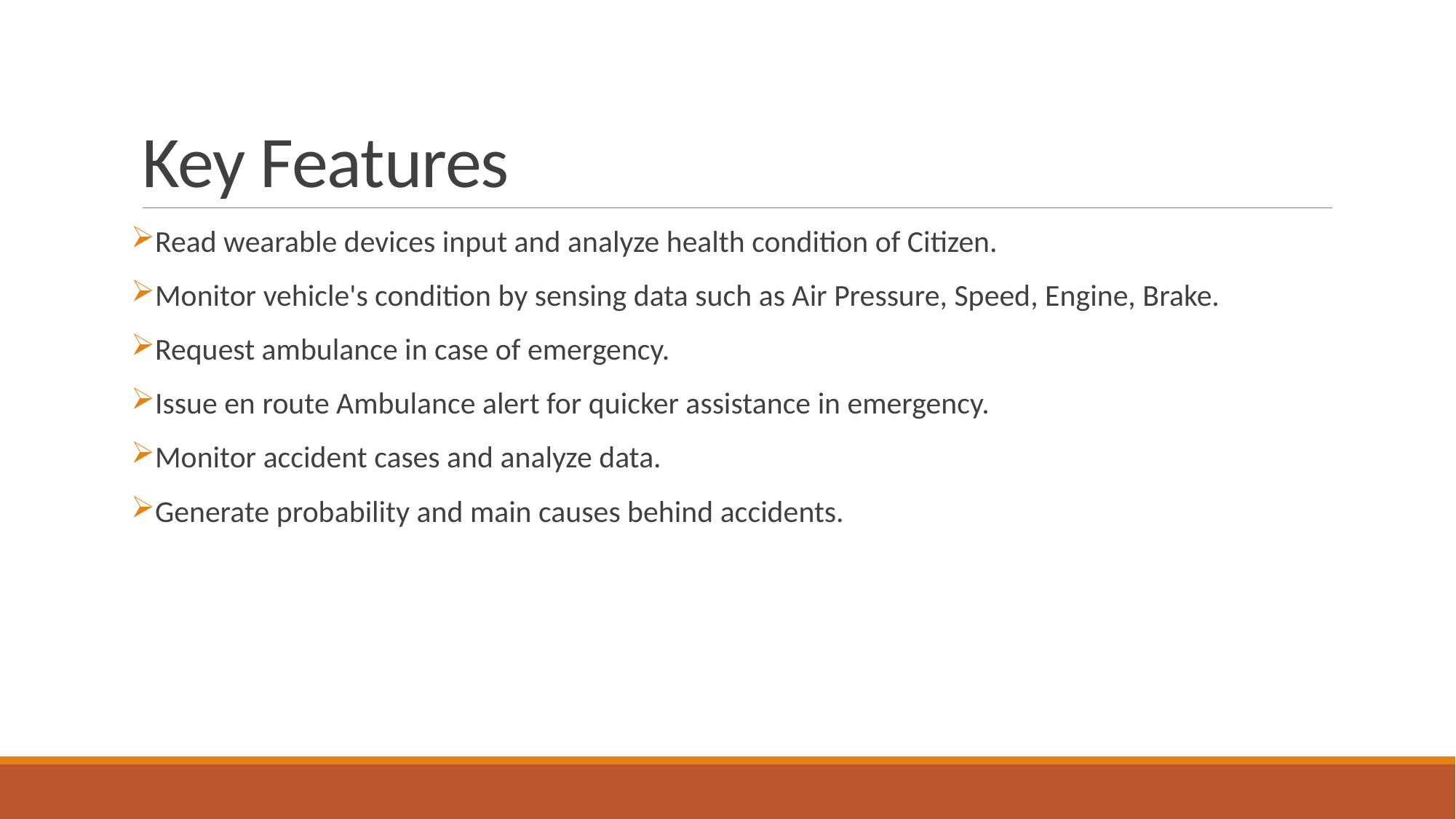

# Key Features
Read wearable devices input and analyze health condition of Citizen.
Monitor vehicle's condition by sensing data such as Air Pressure, Speed, Engine, Brake.
Request ambulance in case of emergency.
Issue en route Ambulance alert for quicker assistance in emergency.
Monitor accident cases and analyze data.
Generate probability and main causes behind accidents.